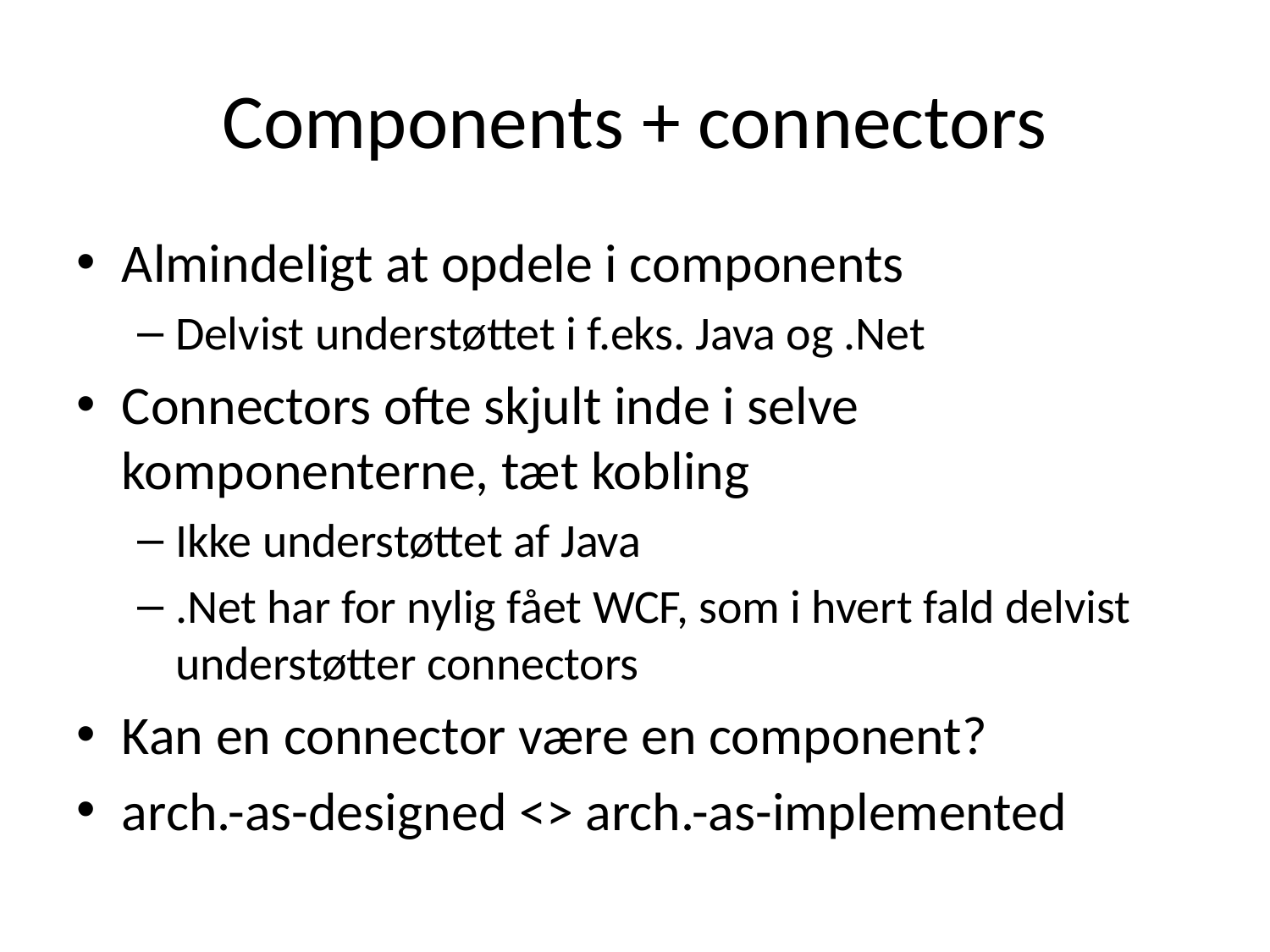

# Components + connectors
Almindeligt at opdele i components
Delvist understøttet i f.eks. Java og .Net
Connectors ofte skjult inde i selve komponenterne, tæt kobling
Ikke understøttet af Java
.Net har for nylig fået WCF, som i hvert fald delvist understøtter connectors
Kan en connector være en component?
arch.-as-designed <> arch.-as-implemented